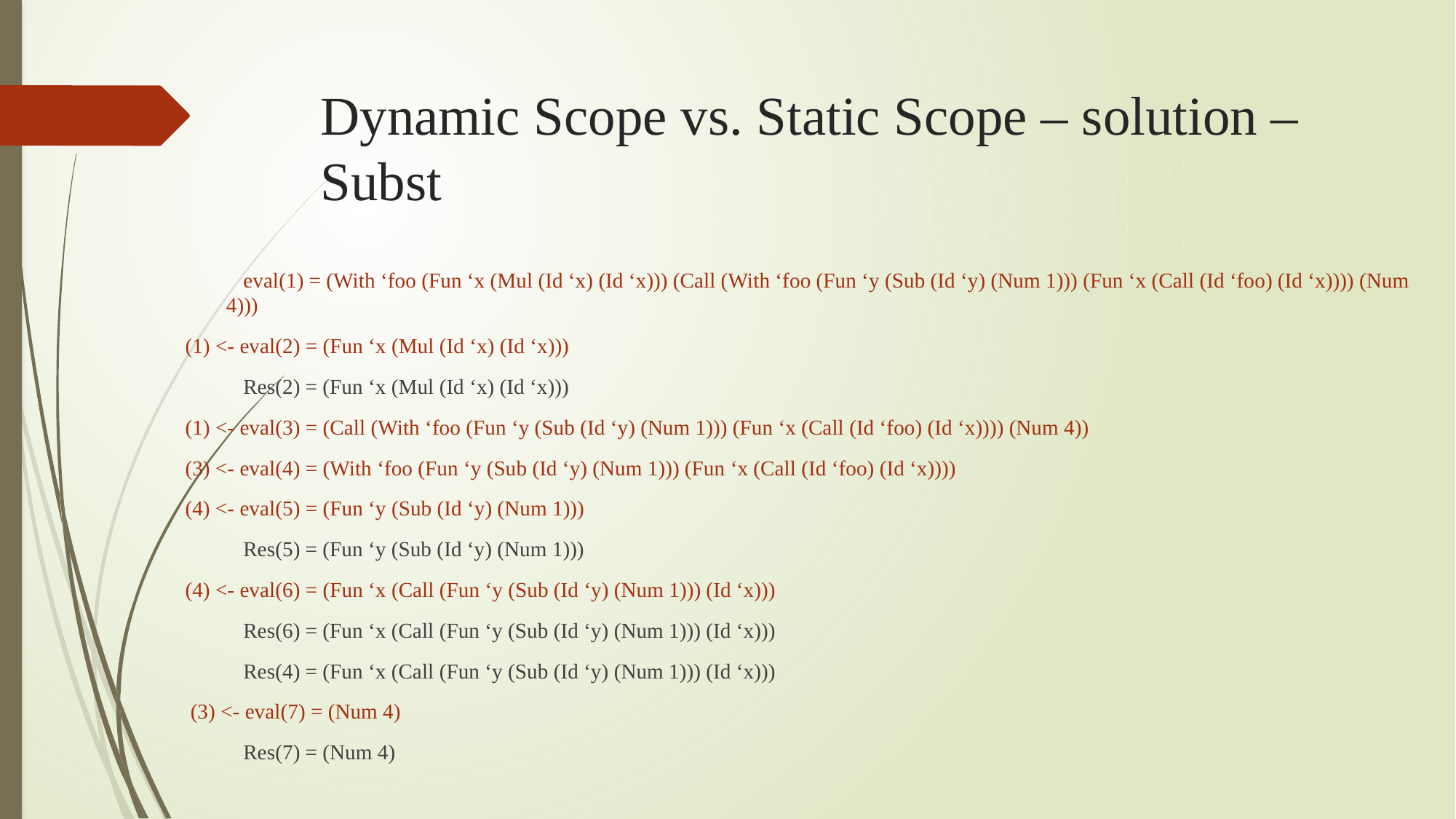

# Dynamic Scope vs. Static Scope – solution – Subst
           eval(1) = (With ‘foo (Fun ‘x (Mul (Id ‘x) (Id ‘x))) (Call (With ‘foo (Fun ‘y (Sub (Id ‘y) (Num 1))) (Fun ‘x (Call (Id ‘foo) (Id ‘x)))) (Num 4)))
(1) <- eval(2) = (Fun ‘x (Mul (Id ‘x) (Id ‘x)))
           Res(2) = (Fun ‘x (Mul (Id ‘x) (Id ‘x)))
(1) <- eval(3) = (Call (With ‘foo (Fun ‘y (Sub (Id ‘y) (Num 1))) (Fun ‘x (Call (Id ‘foo) (Id ‘x)))) (Num 4))
(3) <- eval(4) = (With ‘foo (Fun ‘y (Sub (Id ‘y) (Num 1))) (Fun ‘x (Call (Id ‘foo) (Id ‘x))))
(4) <- eval(5) = (Fun ‘y (Sub (Id ‘y) (Num 1)))
           Res(5) = (Fun ‘y (Sub (Id ‘y) (Num 1)))
(4) <- eval(6) = (Fun ‘x (Call (Fun ‘y (Sub (Id ‘y) (Num 1))) (Id ‘x)))
           Res(6) = (Fun ‘x (Call (Fun ‘y (Sub (Id ‘y) (Num 1))) (Id ‘x)))
           Res(4) = (Fun ‘x (Call (Fun ‘y (Sub (Id ‘y) (Num 1))) (Id ‘x)))
 (3) <- eval(7) = (Num 4)
           Res(7) = (Num 4)